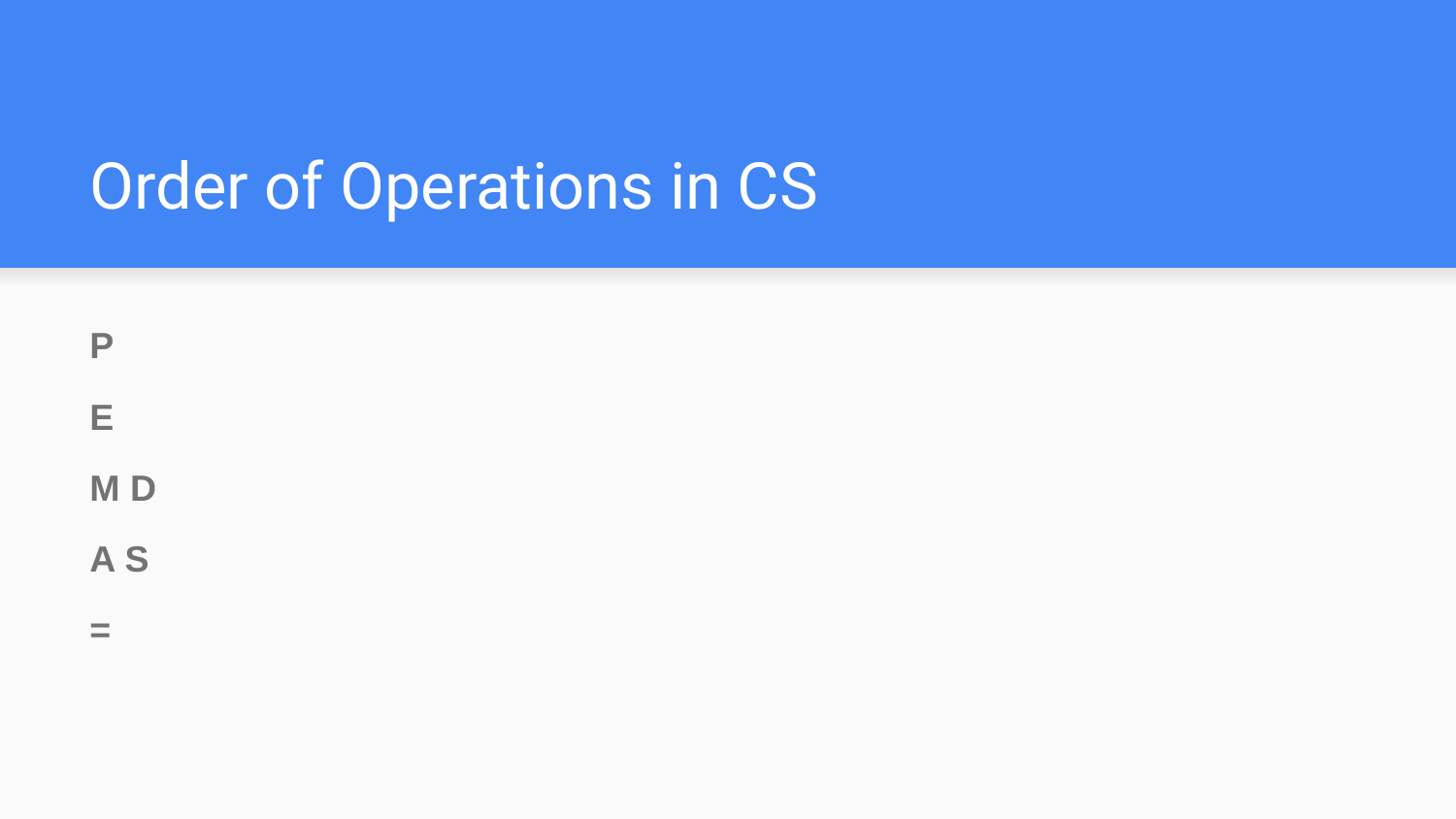

# Order of Operations in CS
P
E
M D
A S
=